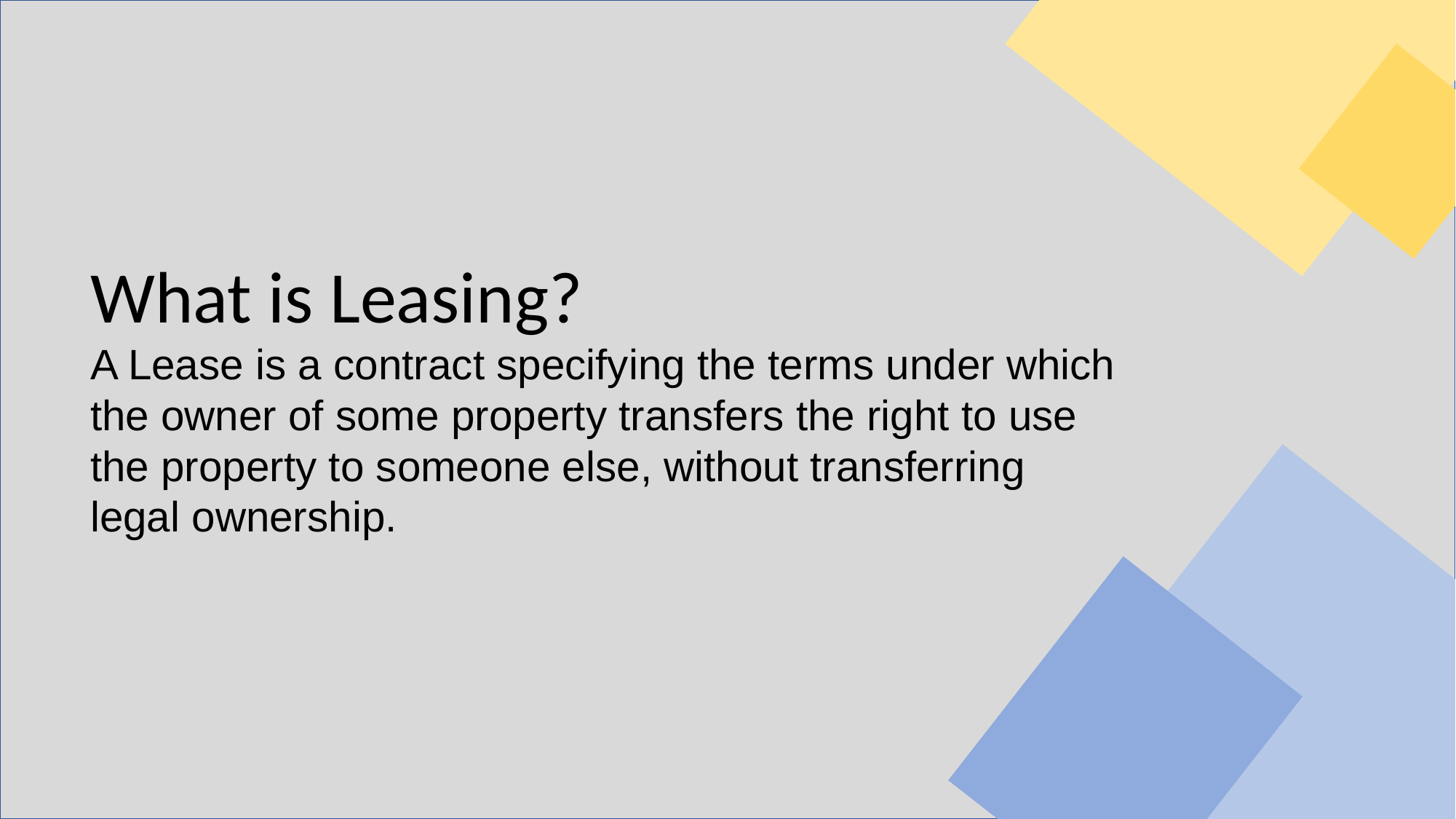

What is Leasing?
A Lease is a contract specifying the terms under which the owner of some property transfers the right to use the property to someone else, without transferring legal ownership.